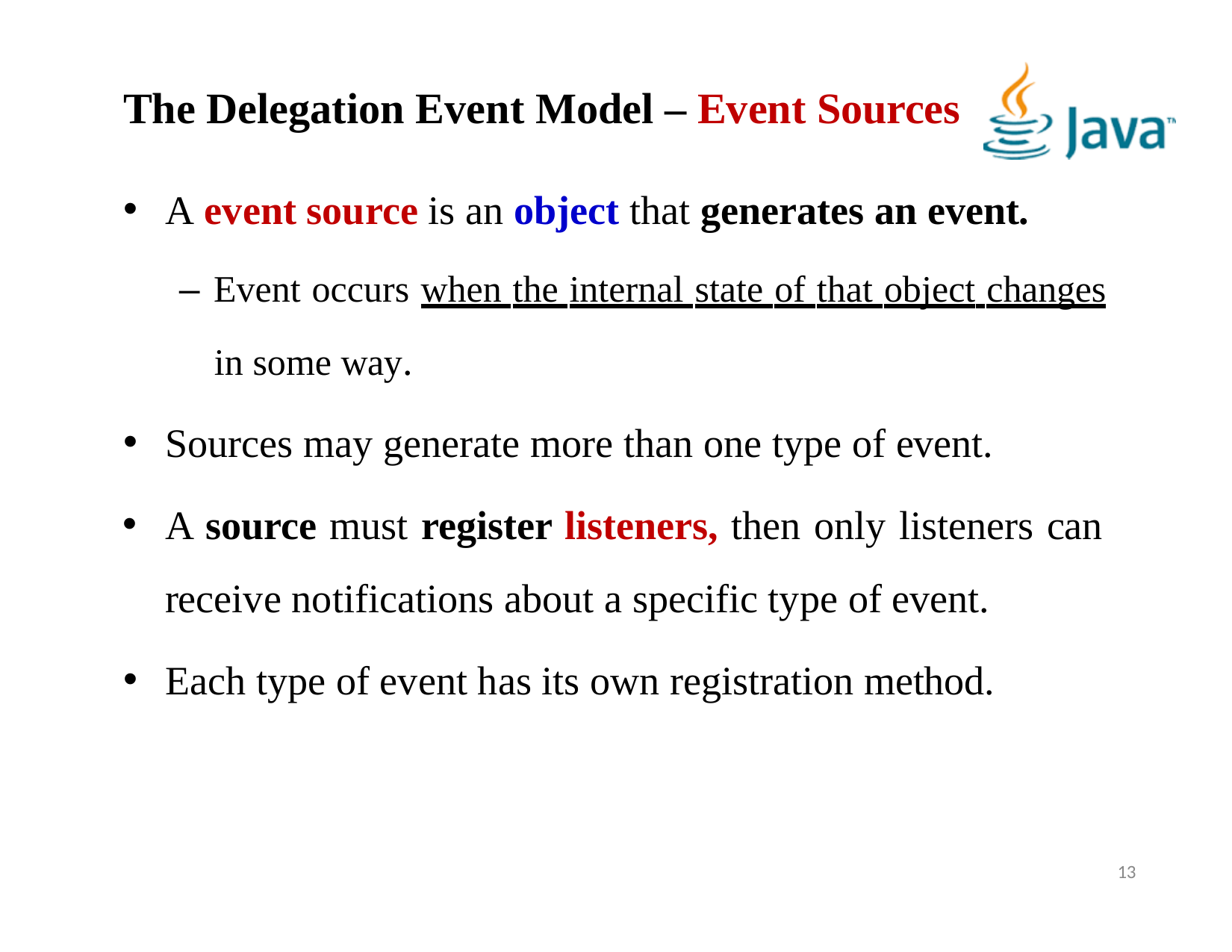

# The Delegation Event Model – Event Sources
A event source is an object that generates an event.
– Event occurs when the internal state of that object changes in some way.
Sources may generate more than one type of event.
A source must register listeners, then only listeners can receive notifications about a specific type of event.
Each type of event has its own registration method.
13